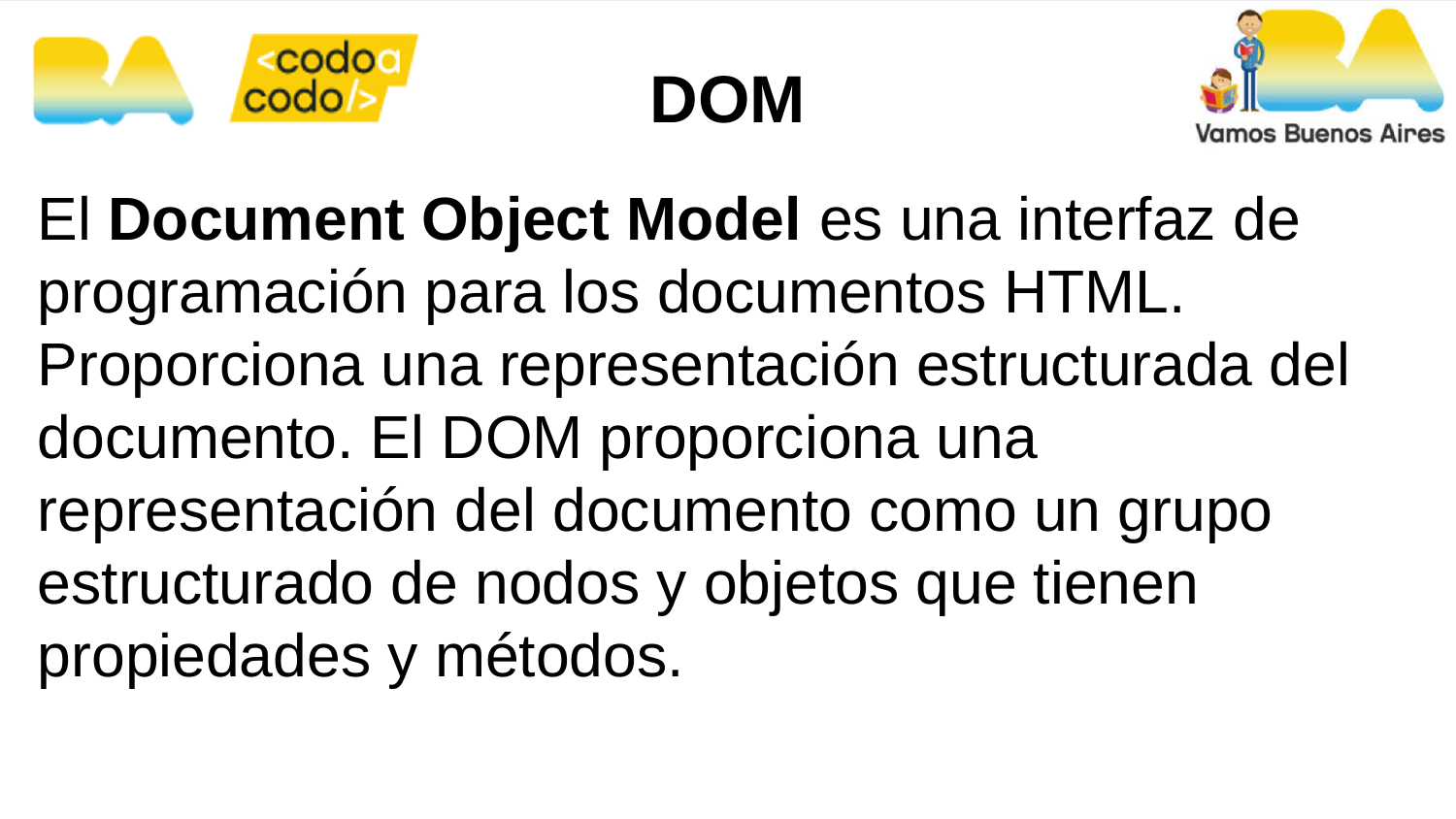

DOM
El Document Object Model es una interfaz de programación para los documentos HTML. Proporciona una representación estructurada del documento. El DOM proporciona una representación del documento como un grupo estructurado de nodos y objetos que tienen propiedades y métodos.